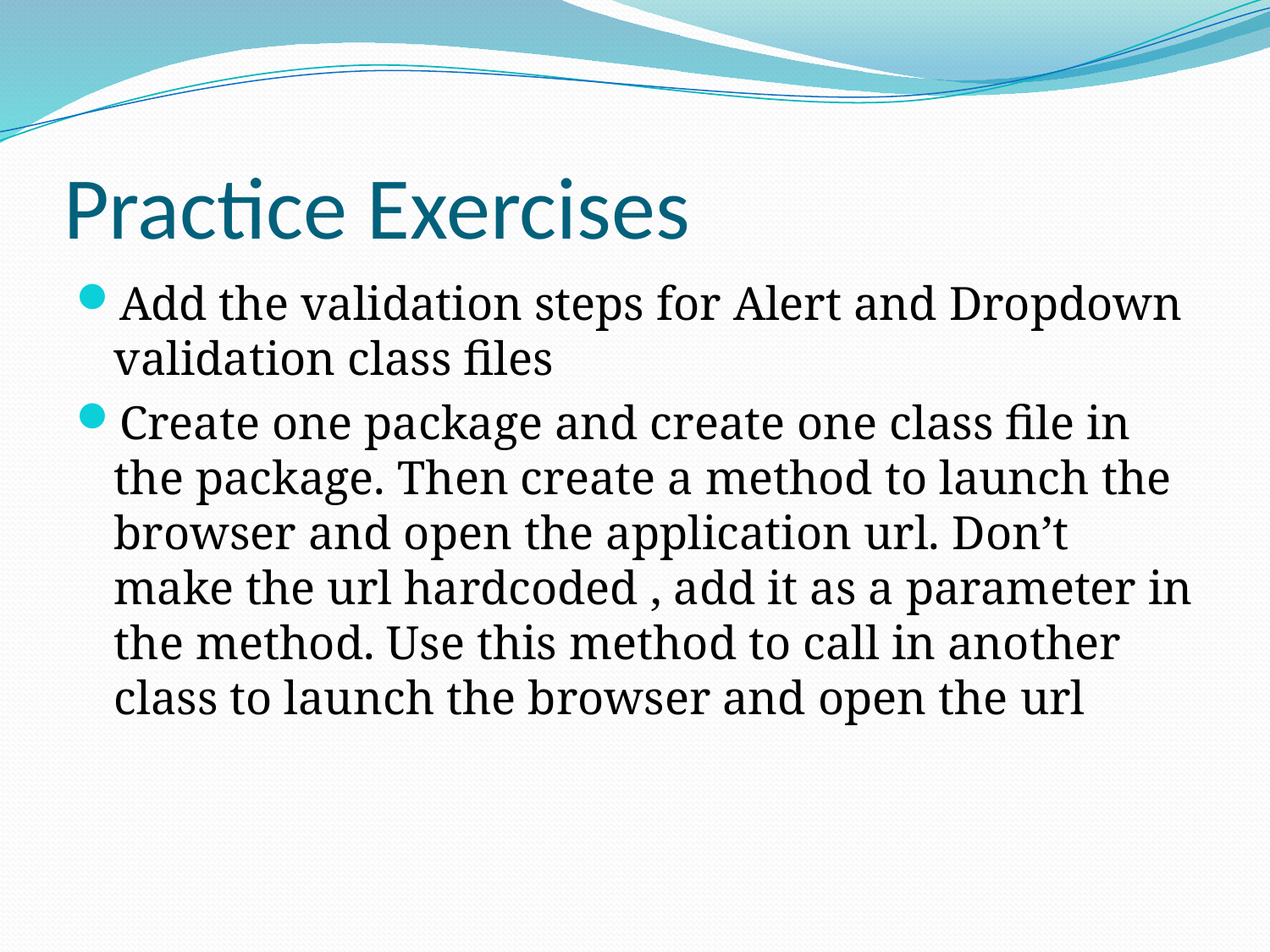

# Practice Exercises
Add the validation steps for Alert and Dropdown validation class files
Create one package and create one class file in the package. Then create a method to launch the browser and open the application url. Don’t make the url hardcoded , add it as a parameter in the method. Use this method to call in another class to launch the browser and open the url